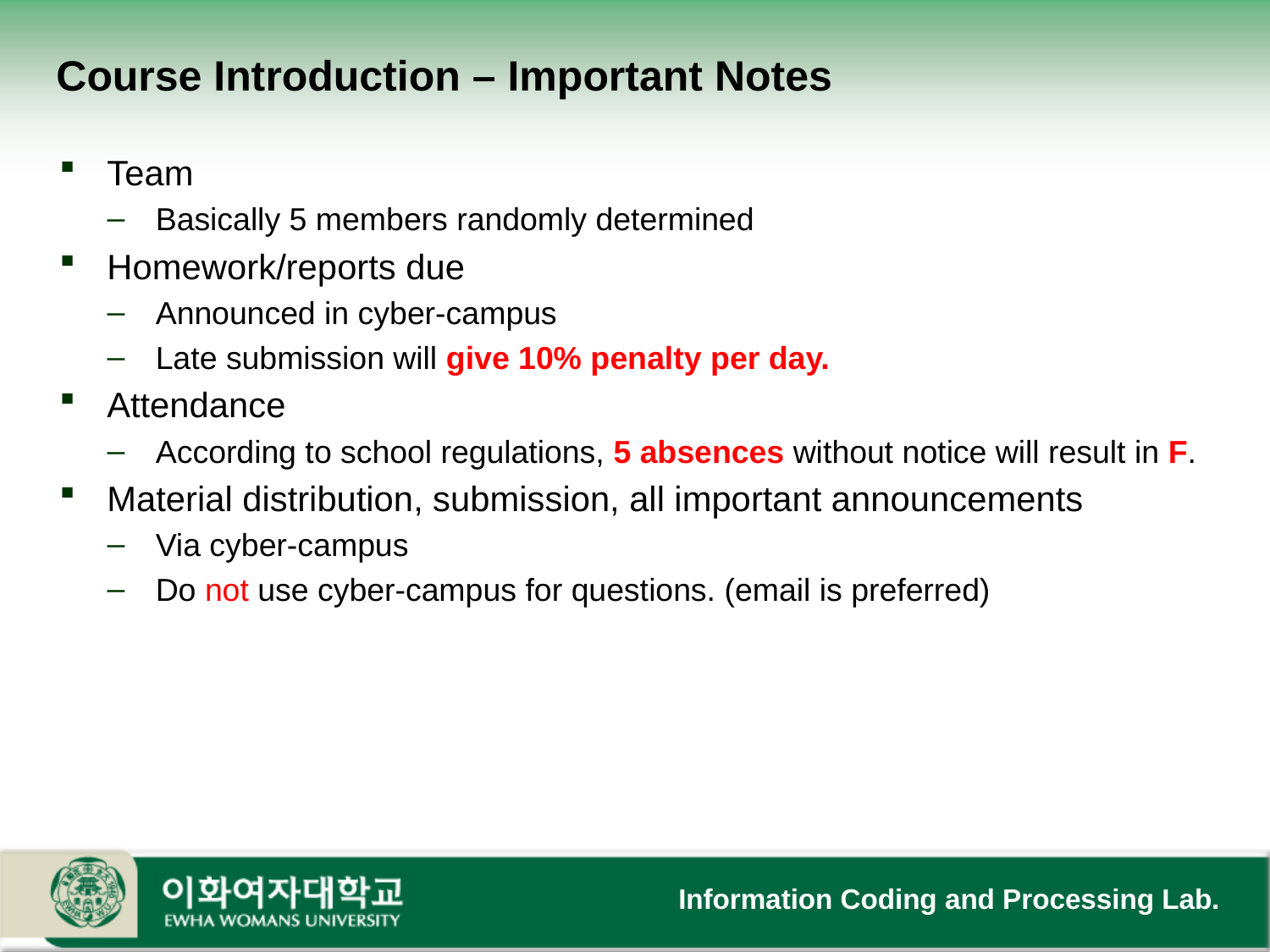

# Course Introduction – Important Notes
Team
Basically 5 members randomly determined
Homework/reports due
Announced in cyber-campus
Late submission will give 10% penalty per day.
Attendance
According to school regulations, 5 absences without notice will result in F.
Material distribution, submission, all important announcements
Via cyber-campus
Do not use cyber-campus for questions. (email is preferred)